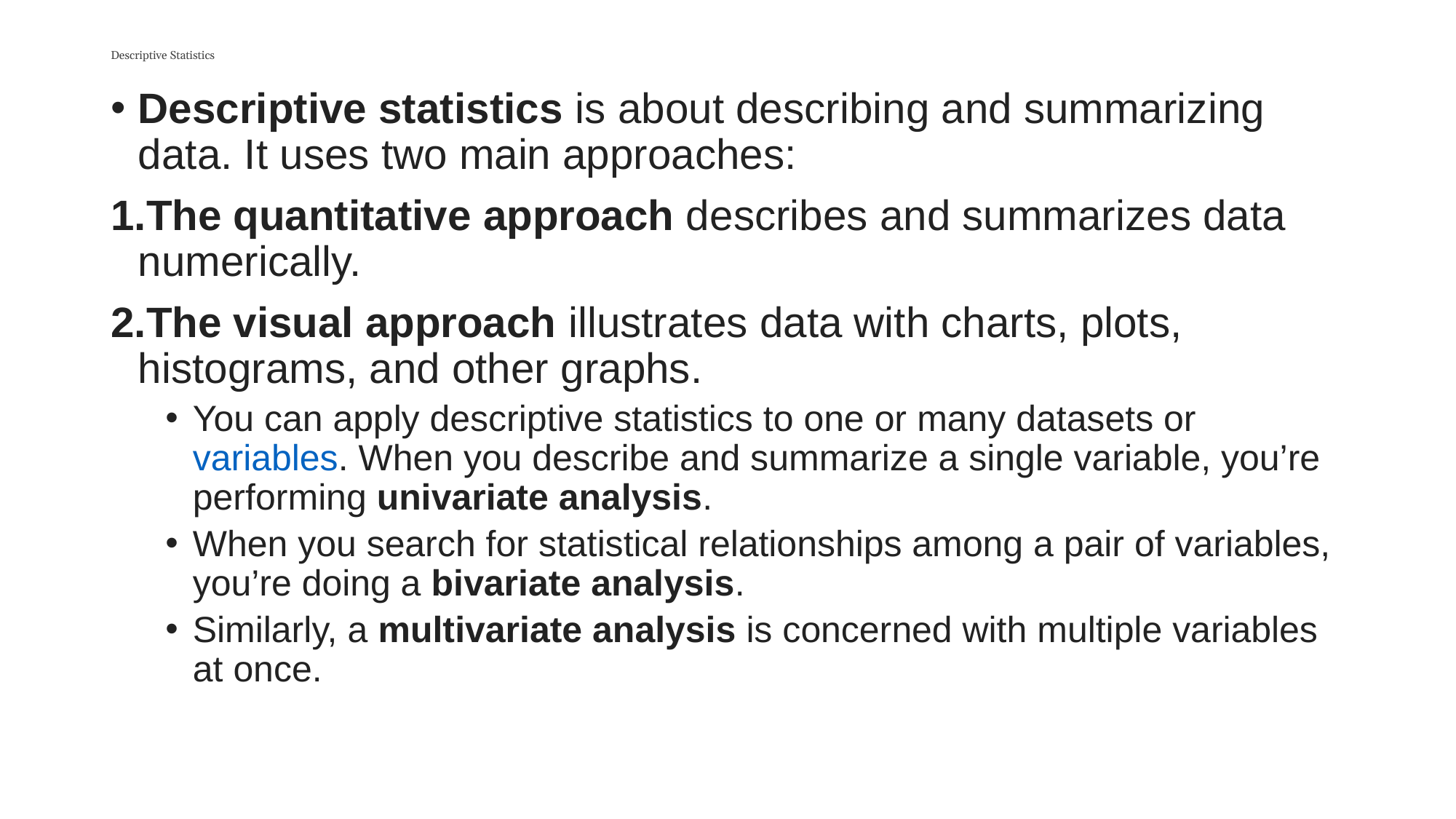

# Descriptive Statistics
Descriptive statistics is about describing and summarizing data. It uses two main approaches:
The quantitative approach describes and summarizes data numerically.
The visual approach illustrates data with charts, plots, histograms, and other graphs.
You can apply descriptive statistics to one or many datasets or variables. When you describe and summarize a single variable, you’re performing univariate analysis.
When you search for statistical relationships among a pair of variables, you’re doing a bivariate analysis.
Similarly, a multivariate analysis is concerned with multiple variables at once.